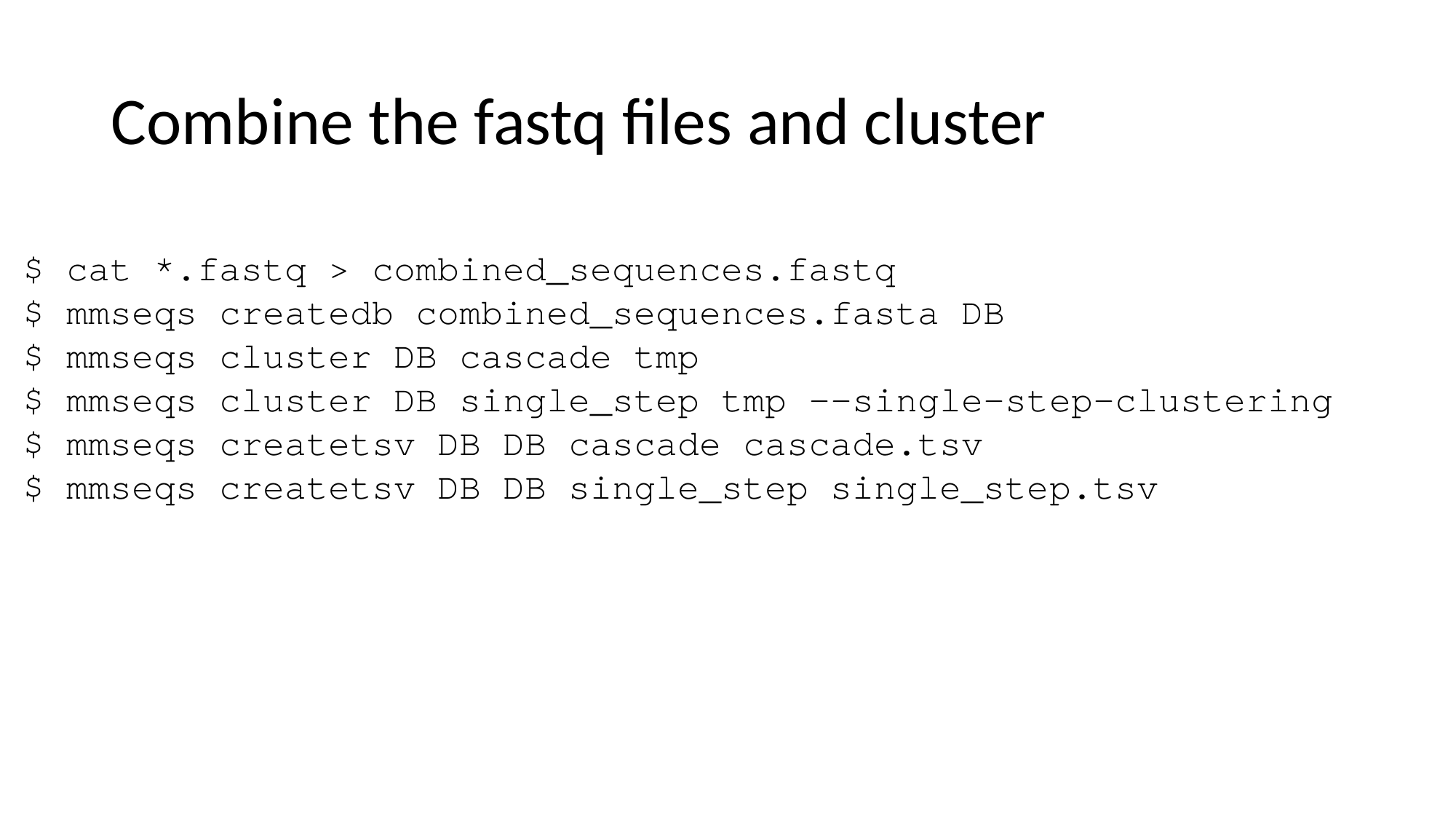

# Combine the fastq files and cluster
$ cat *.fastq > combined_sequences.fastq
$ mmseqs createdb combined_sequences.fasta DB
$ mmseqs cluster DB cascade tmp
$ mmseqs cluster DB single_step tmp --single-step-clustering
$ mmseqs createtsv DB DB cascade cascade.tsv
$ mmseqs createtsv DB DB single_step single_step.tsv